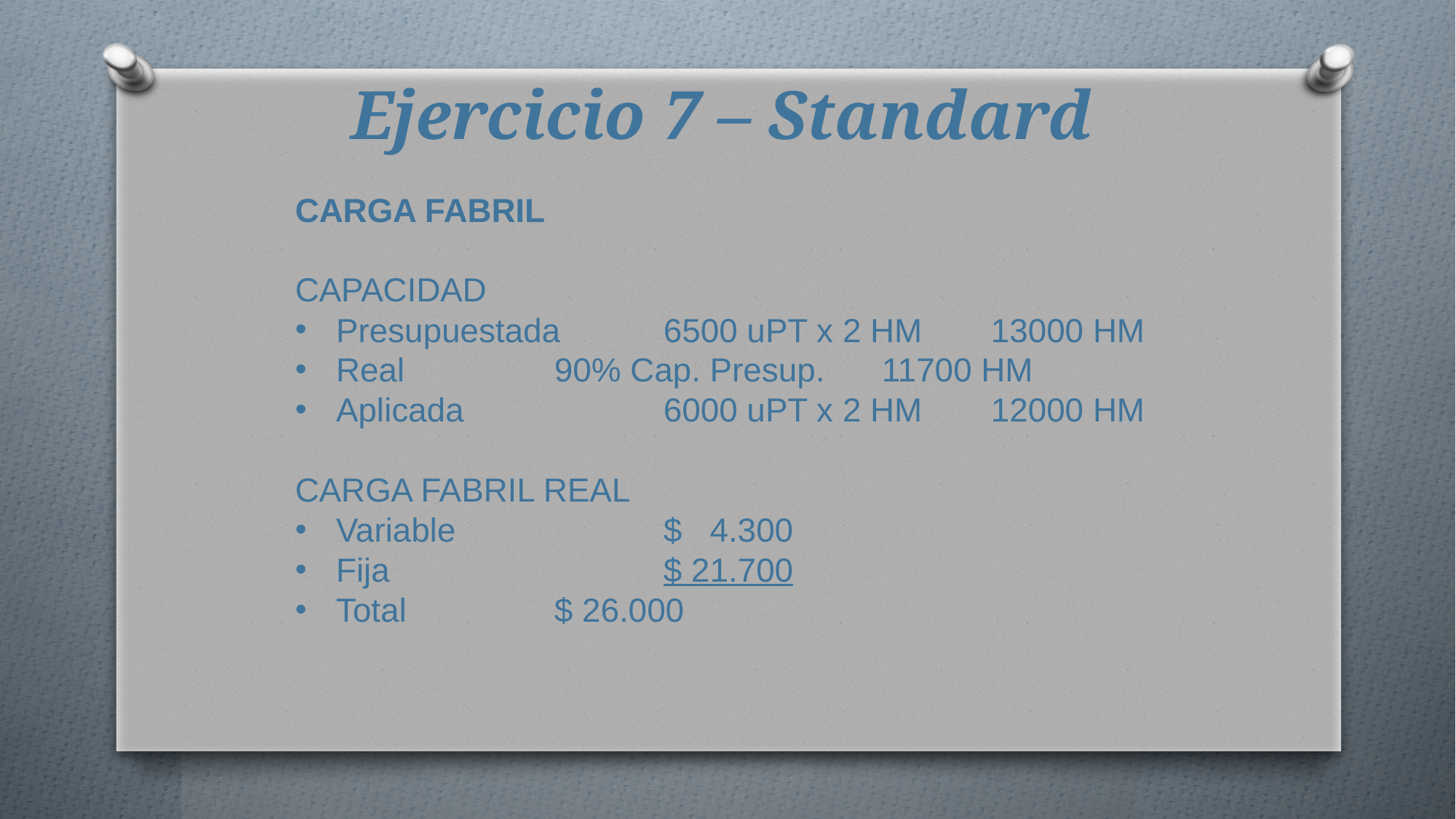

# Ejercicio 7 – Standard
CARGA FABRIL

CAPACIDAD
Presupuestada	6500 uPT x 2 HM	13000 HM
Real		90% Cap. Presup.	11700 HM
Aplicada		6000 uPT x 2 HM	12000 HM

CARGA FABRIL REAL
Variable		$   4.300
Fija			$ 21.700
Total		$ 26.000